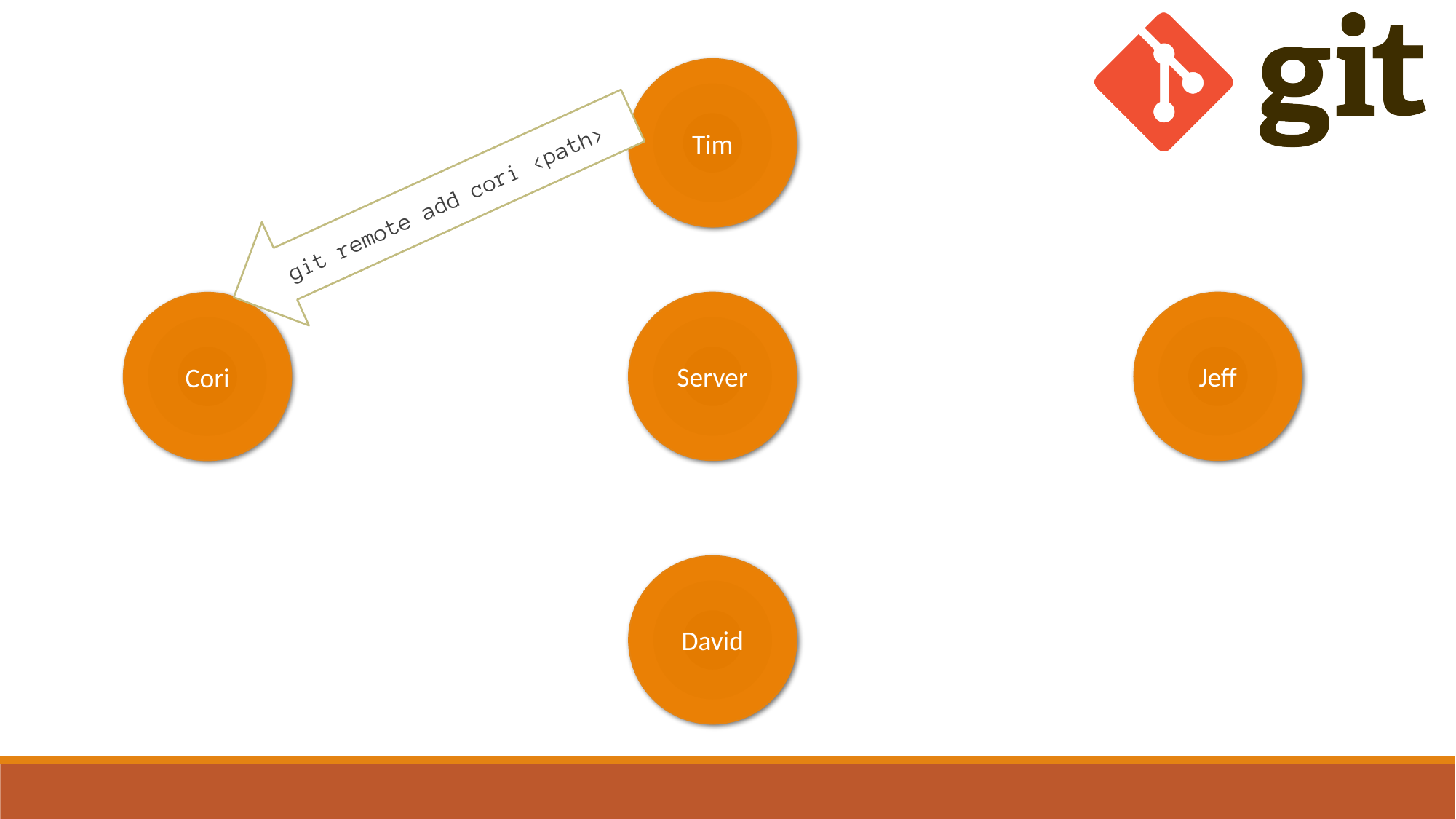

Tim
git remote add cori <path>
Jeff
Server
Cori
David